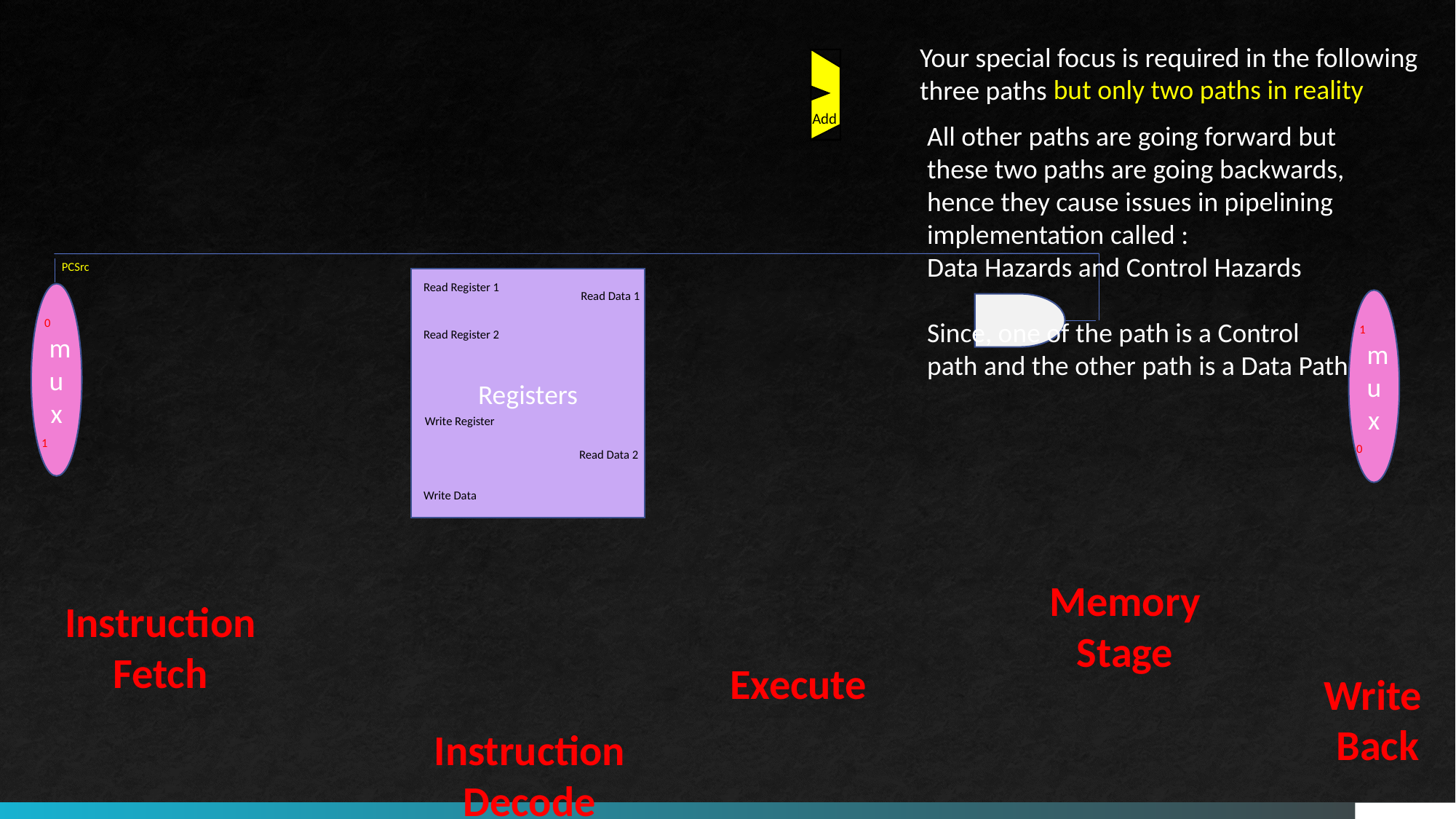

Your special focus is required in the following three paths
but only two paths in reality

Add
All other paths are going forward but these two paths are going backwards, hence they cause issues in pipelining implementation called :
Data Hazards and Control Hazards

Since, one of the path is a Control path and the other path is a Data Path
PCSrc
Registers
Read Register 1
Read Data 1
mux
mux

0
1
Read Register 2
Write Register
1
0
Read Data 2
Write Data
Memory Stage
Instruction Fetch
Execute
Write
 Back
Instruction Decode